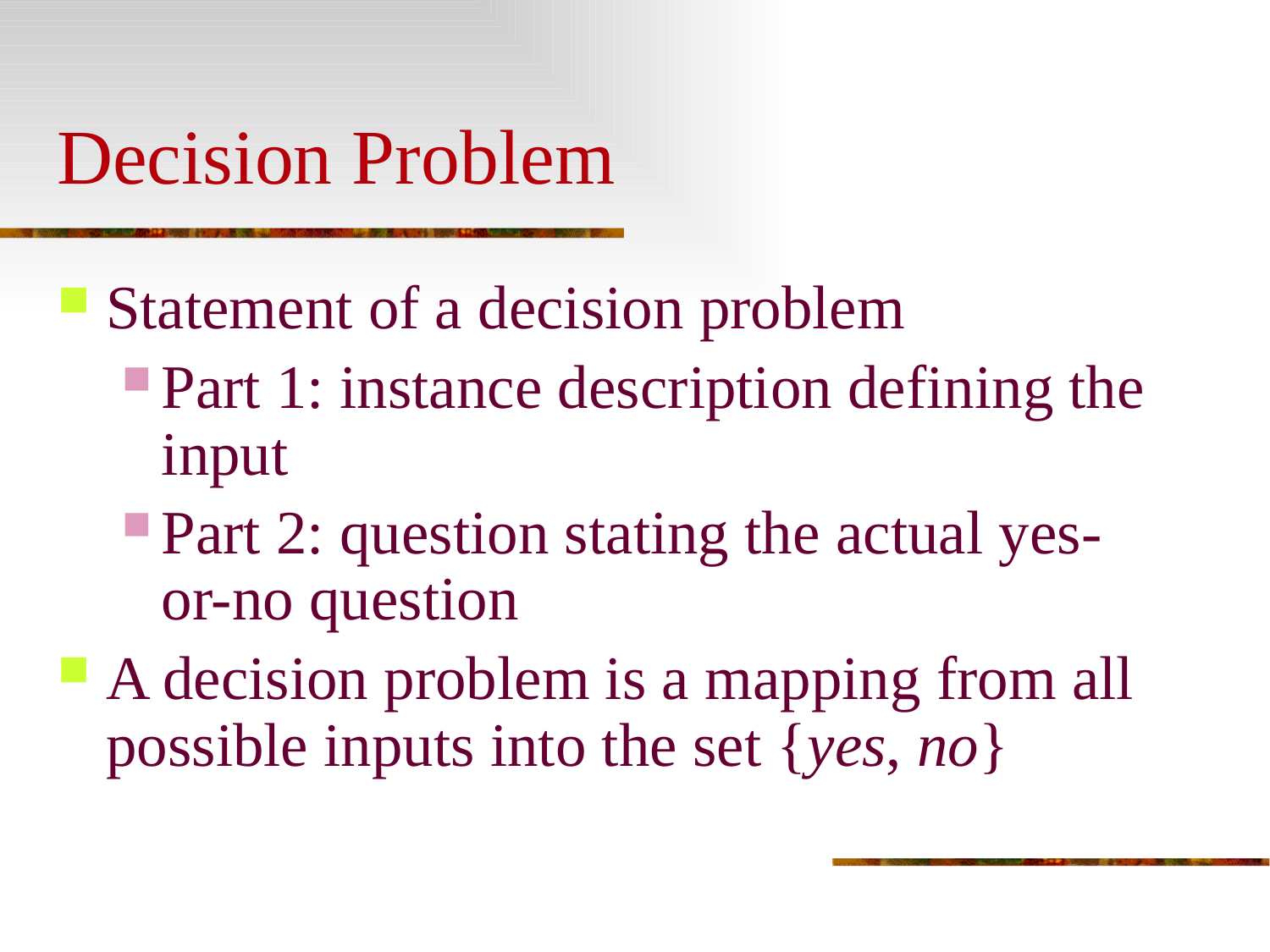

# Decision Problem
Statement of a decision problem
Part 1: instance description defining the input
Part 2: question stating the actual yes-or-no question
A decision problem is a mapping from all possible inputs into the set {yes, no}